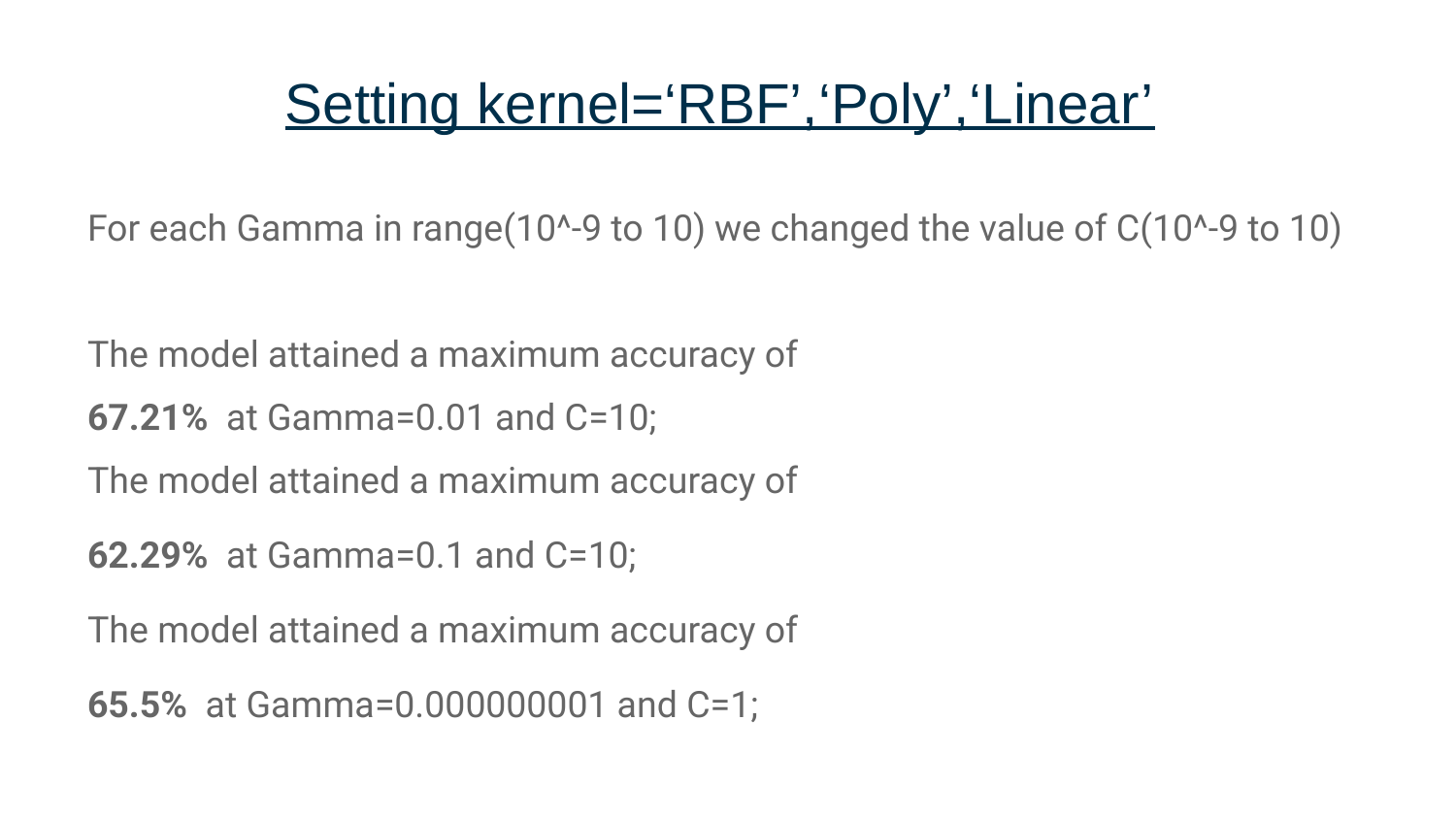

# Setting kernel=‘RBF’,‘Poly’,‘Linear’
For each Gamma in range(10^-9 to 10) we changed the value of C(10^-9 to 10)

The model attained a maximum accuracy of
67.21%  at Gamma=0.01 and C=10;
The model attained a maximum accuracy of
62.29%  at Gamma=0.1 and C=10;
The model attained a maximum accuracy of
65.5%  at Gamma=0.000000001 and C=1;